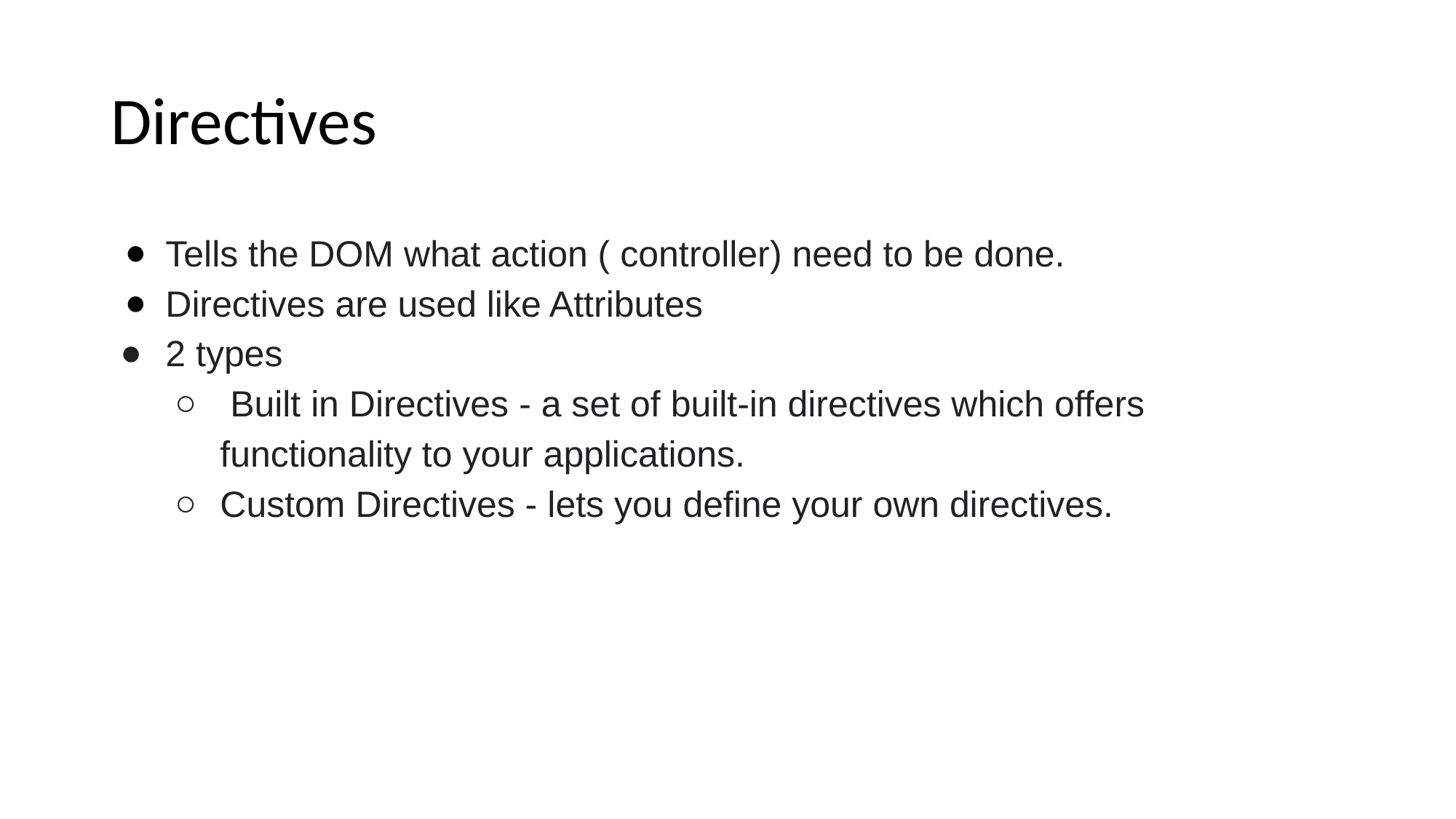

# Directives
Tells the DOM what action ( controller) need to be done.
Directives are used like Attributes
2 types
 Built in Directives - a set of built-in directives which offers functionality to your applications.
Custom Directives - lets you define your own directives.